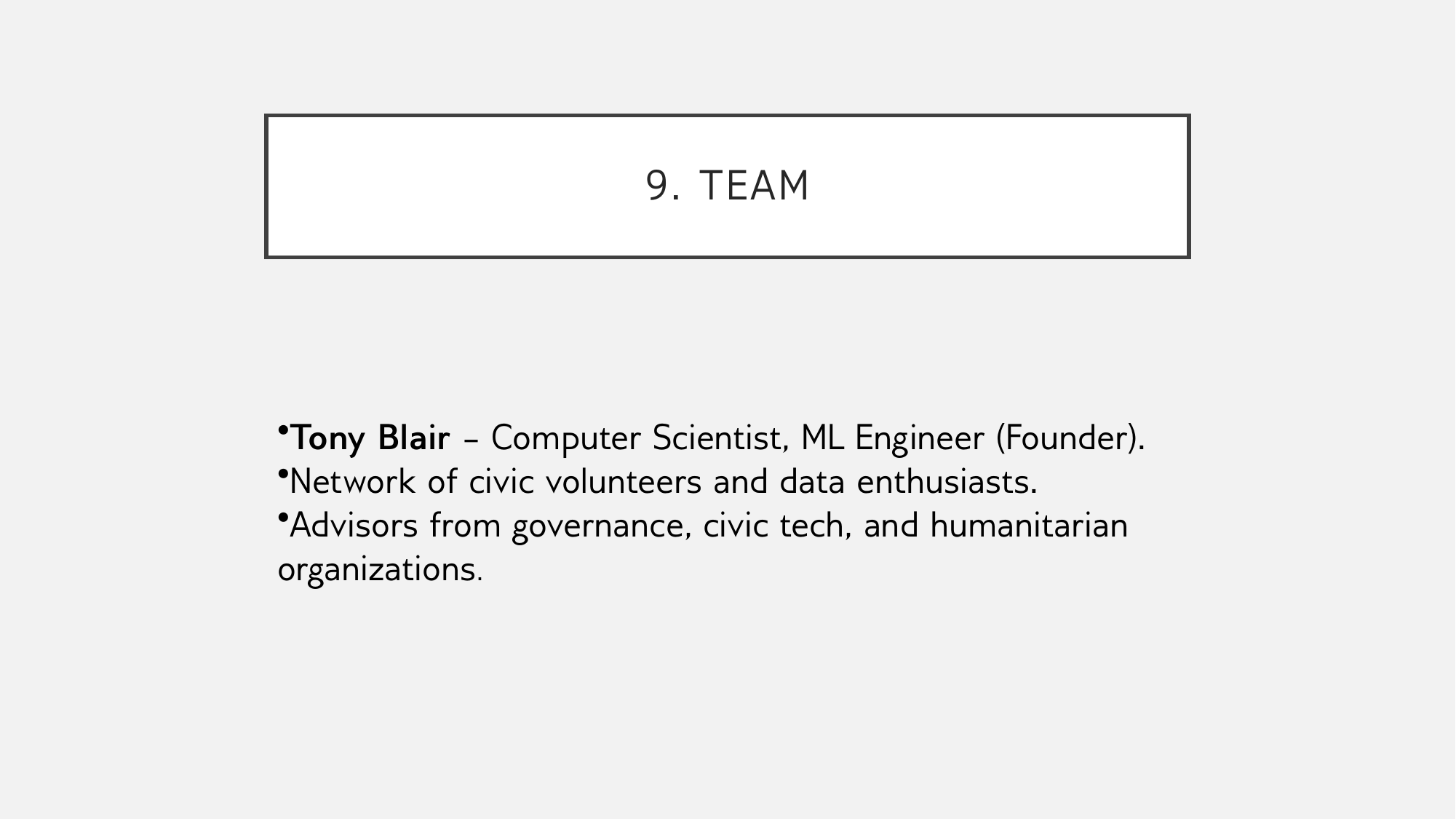

# 9. Team
Tony Blair – Computer Scientist, ML Engineer (Founder).
Network of civic volunteers and data enthusiasts.
Advisors from governance, civic tech, and humanitarian organizations.